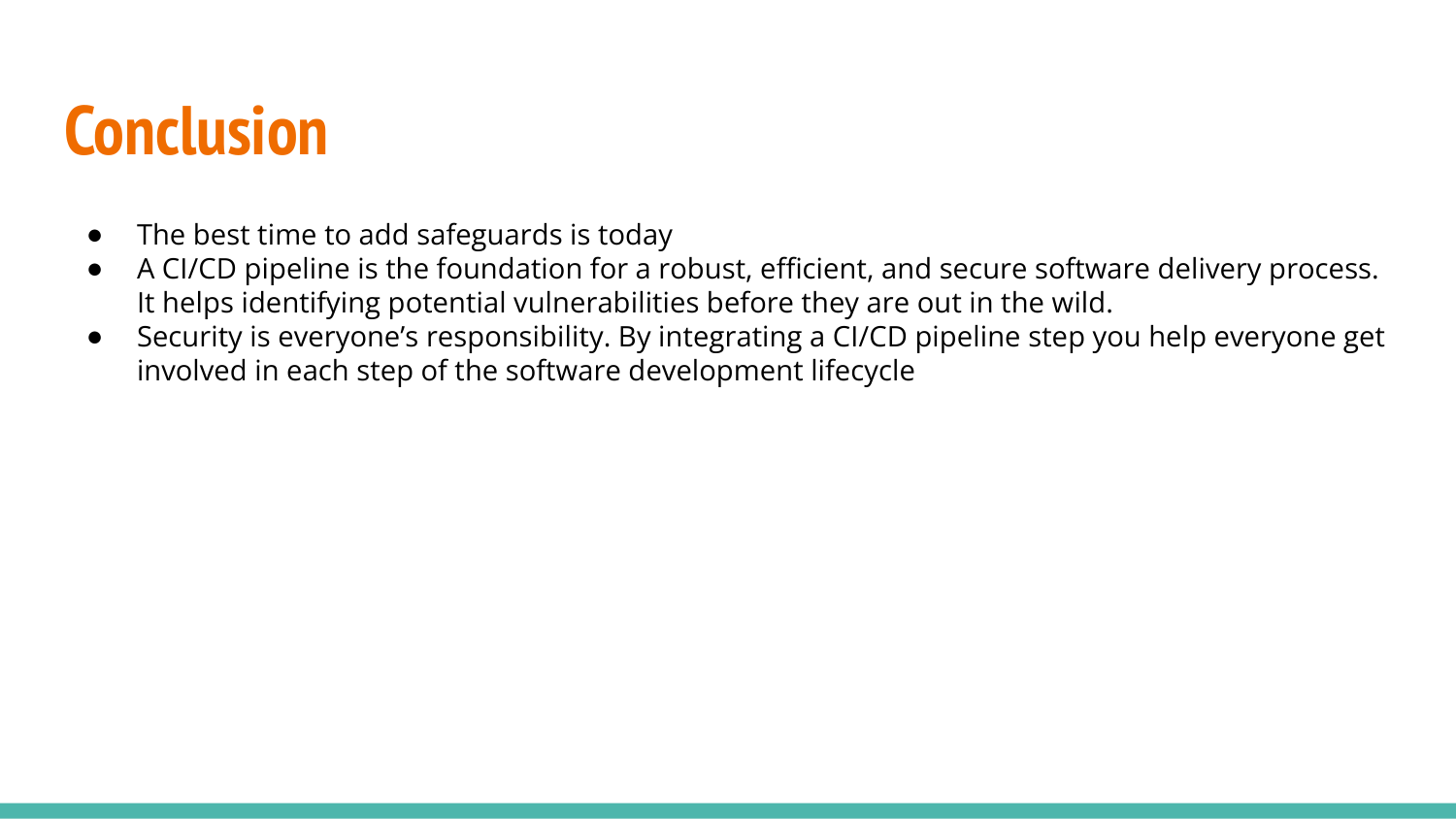

# Conclusion
The best time to add safeguards is today
A CI/CD pipeline is the foundation for a robust, efficient, and secure software delivery process. It helps identifying potential vulnerabilities before they are out in the wild.
Security is everyone’s responsibility. By integrating a CI/CD pipeline step you help everyone get involved in each step of the software development lifecycle